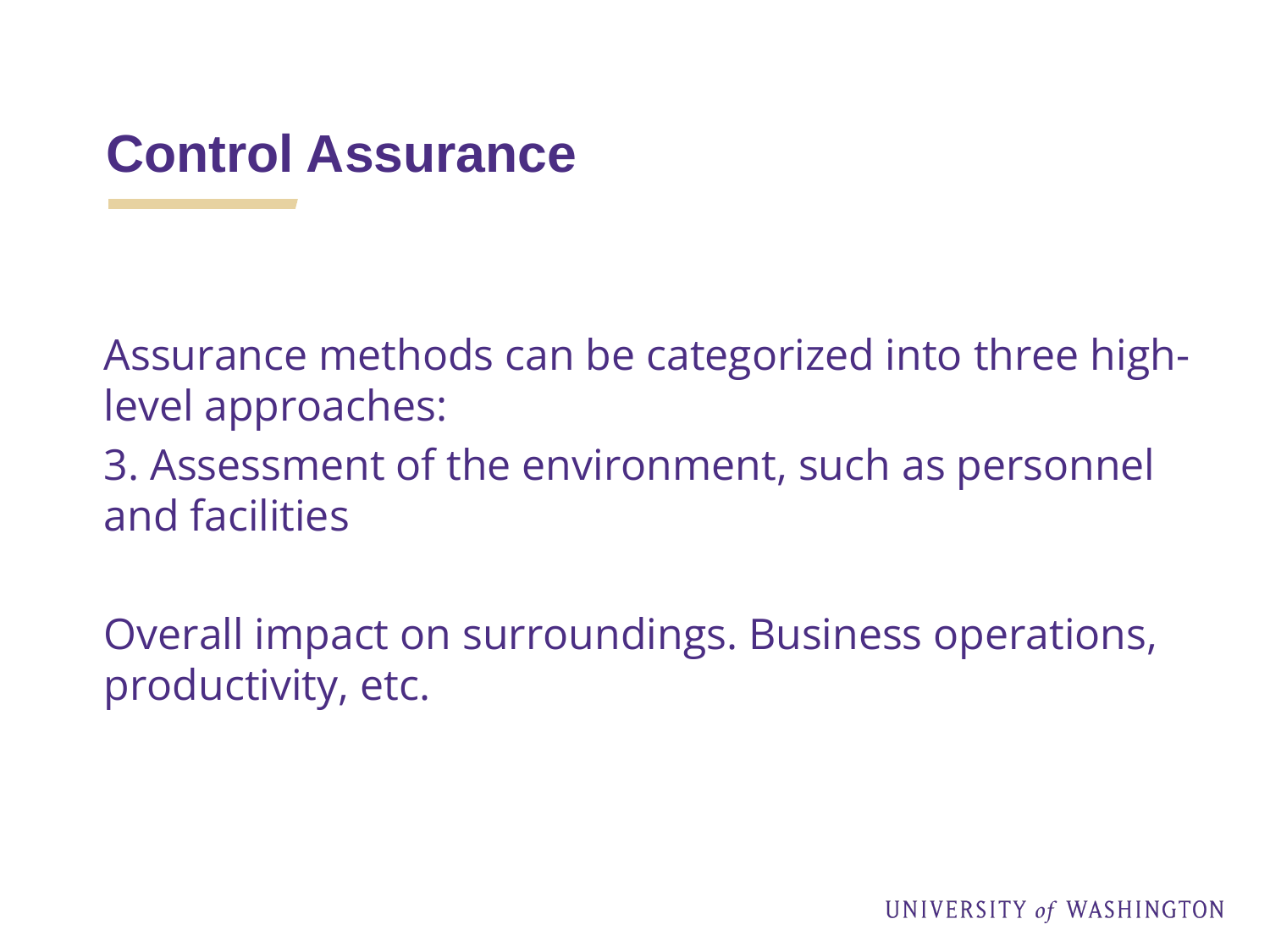

# Control Assurance
Assurance methods can be categorized into three high-level approaches:
3. Assessment of the environment, such as personnel and facilities

Overall impact on surroundings. Business operations, productivity, etc.